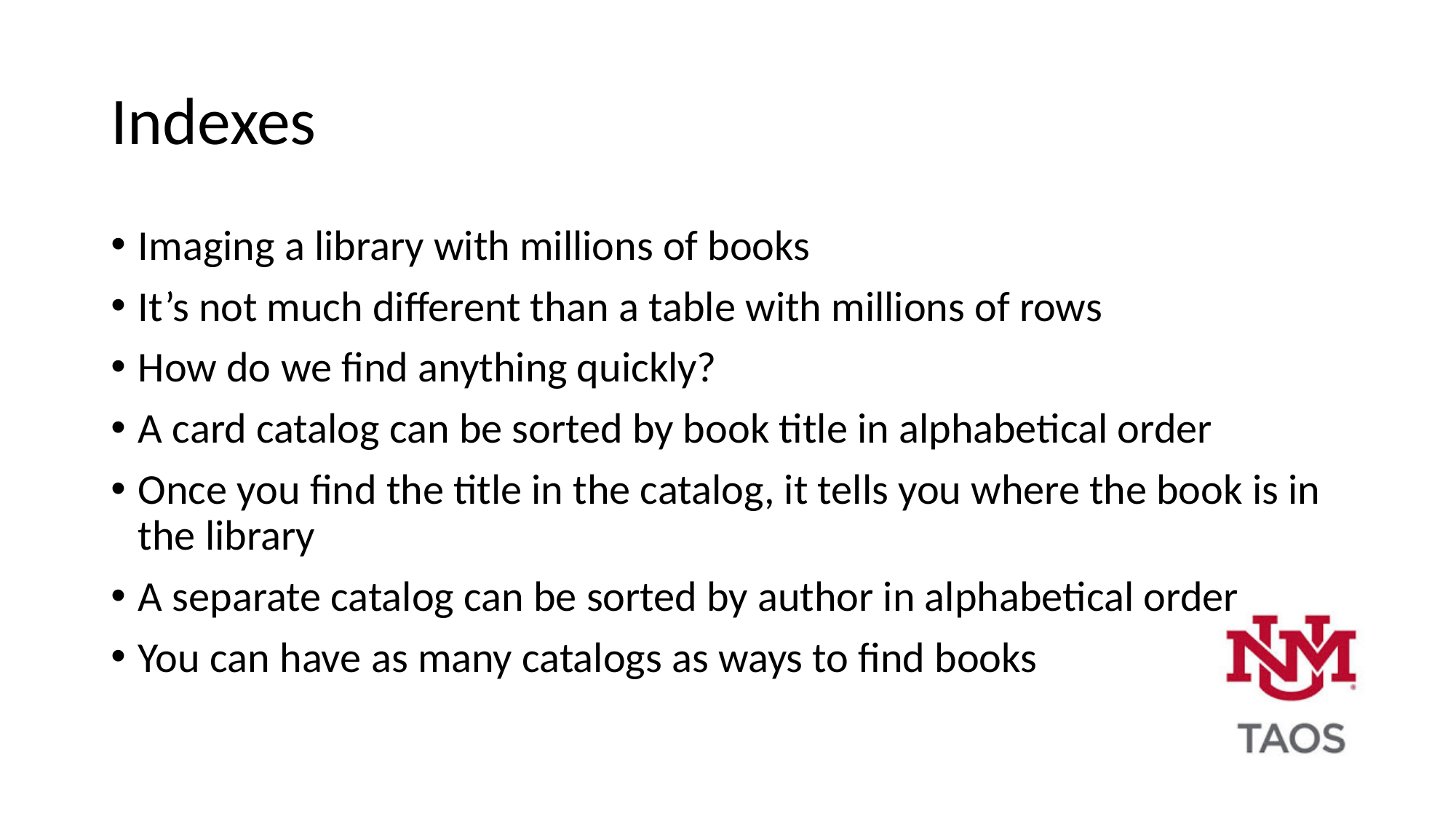

# Indexes
Imaging a library with millions of books
It’s not much different than a table with millions of rows
How do we find anything quickly?
A card catalog can be sorted by book title in alphabetical order
Once you find the title in the catalog, it tells you where the book is in the library
A separate catalog can be sorted by author in alphabetical order
You can have as many catalogs as ways to find books